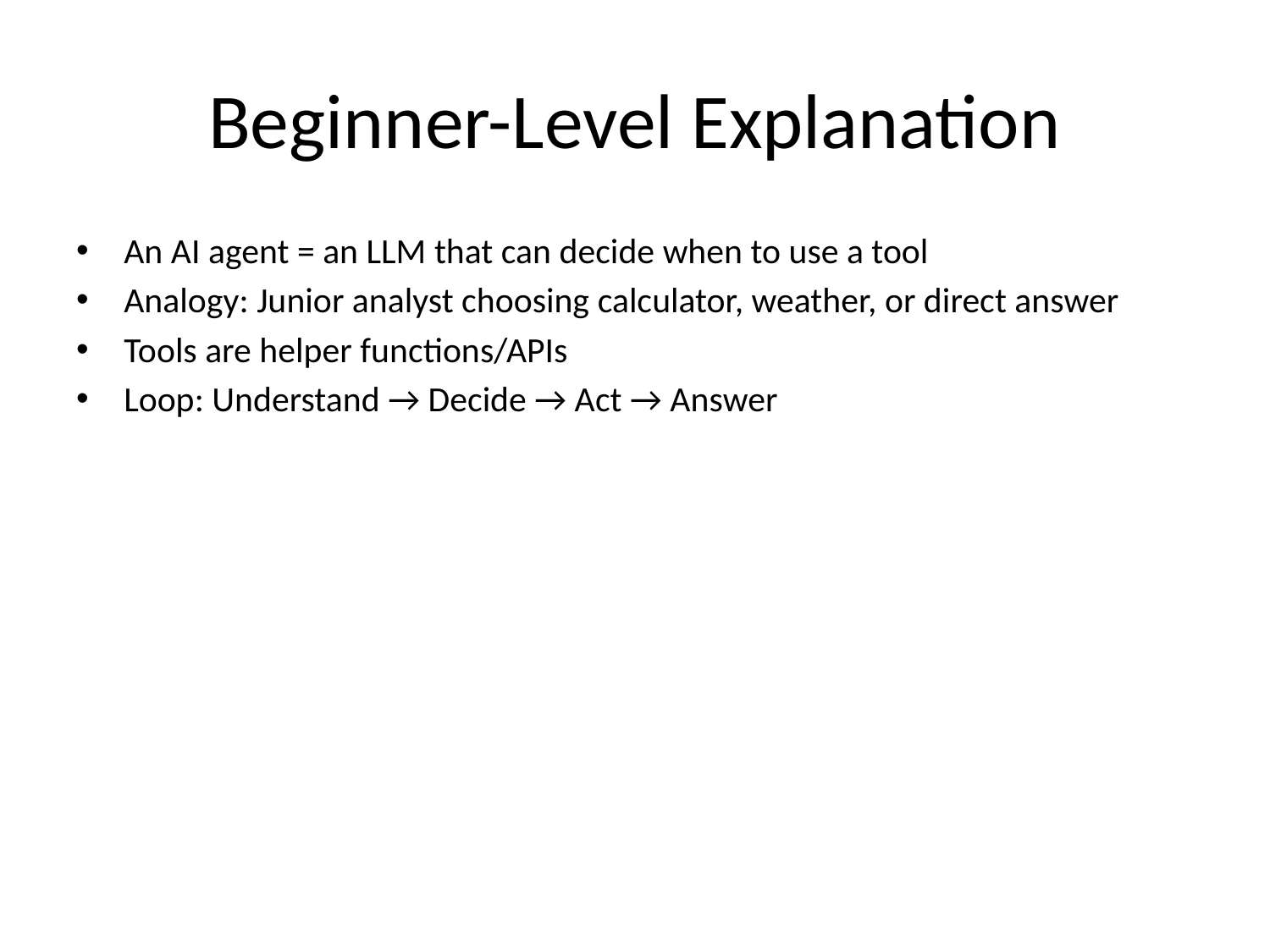

# Beginner-Level Explanation
An AI agent = an LLM that can decide when to use a tool
Analogy: Junior analyst choosing calculator, weather, or direct answer
Tools are helper functions/APIs
Loop: Understand → Decide → Act → Answer